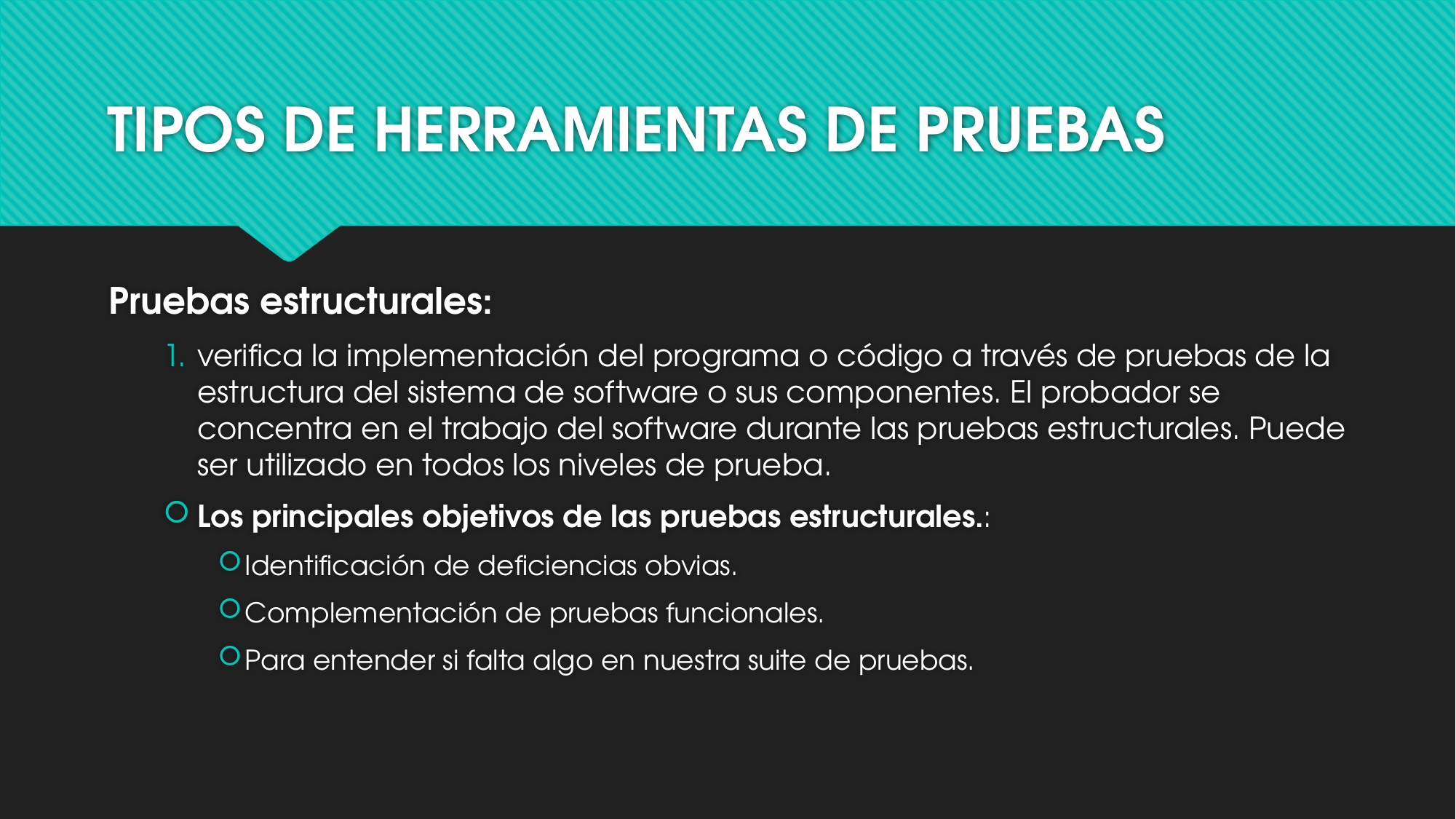

# TIPOS DE HERRAMIENTAS DE PRUEBAS
Pruebas estructurales:
verifica la implementación del programa o código a través de pruebas de la estructura del sistema de software o sus componentes. El probador se concentra en el trabajo del software durante las pruebas estructurales. Puede ser utilizado en todos los niveles de prueba.
Los principales objetivos de las pruebas estructurales.:
Identificación de deficiencias obvias.
Complementación de pruebas funcionales.
Para entender si falta algo en nuestra suite de pruebas.